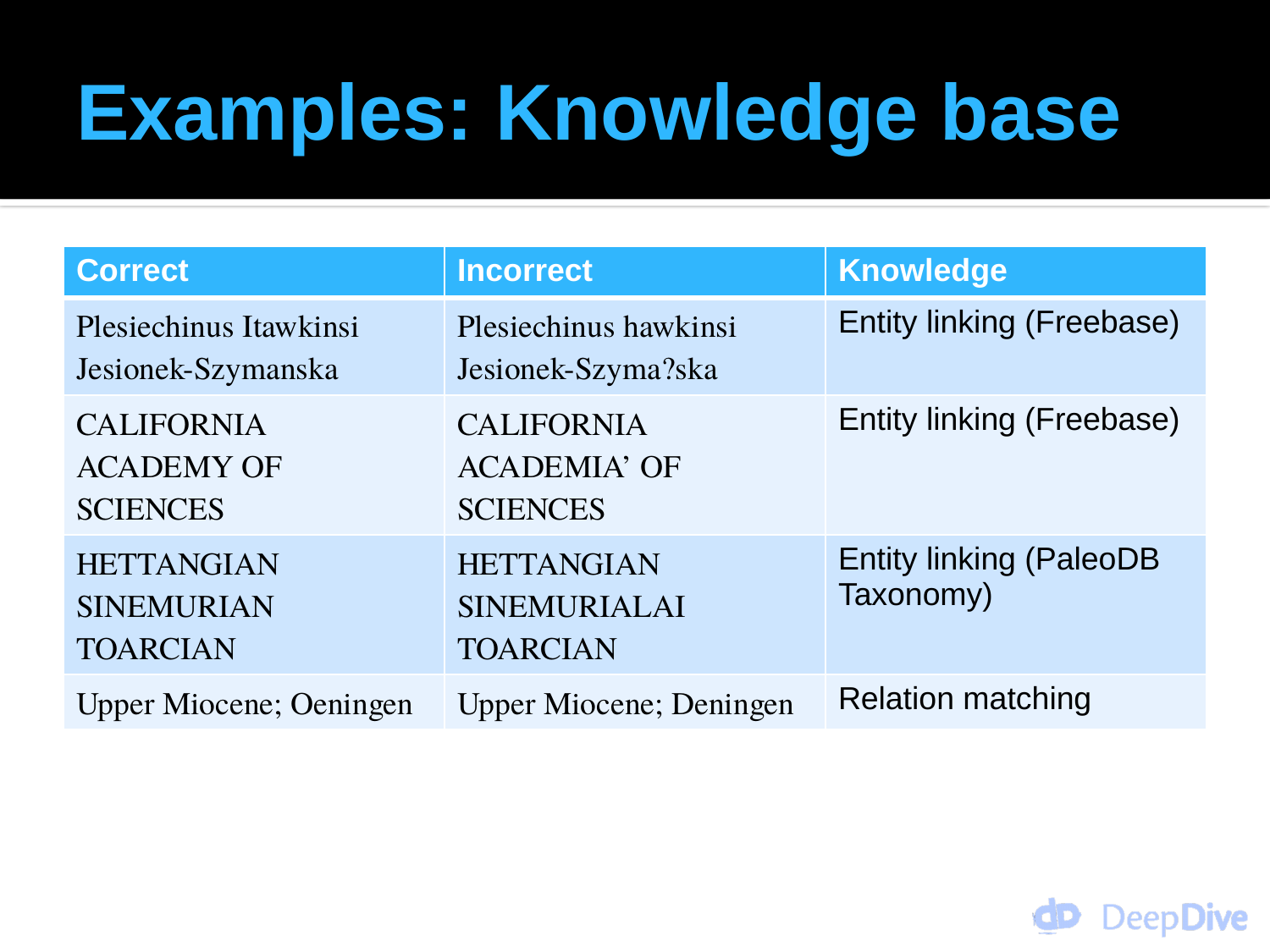

# Examples: Knowledge base
| Correct | Incorrect | Knowledge |
| --- | --- | --- |
| Plesiechinus Itawkinsi Jesionek-Szymanska | Plesiechinus hawkinsi Jesionek-Szyma?ska | Entity linking (Freebase) |
| CALIFORNIA ACADEMY OF SCIENCES | CALIFORNIA ACADEMIA’ OF SCIENCES | Entity linking (Freebase) |
| HETTANGIAN SINEMURIAN TOARCIAN | HETTANGIAN SINEMURIALAI TOARCIAN | Entity linking (PaleoDB Taxonomy) |
| Upper Miocene; Oeningen | Upper Miocene; Deningen | Relation matching |